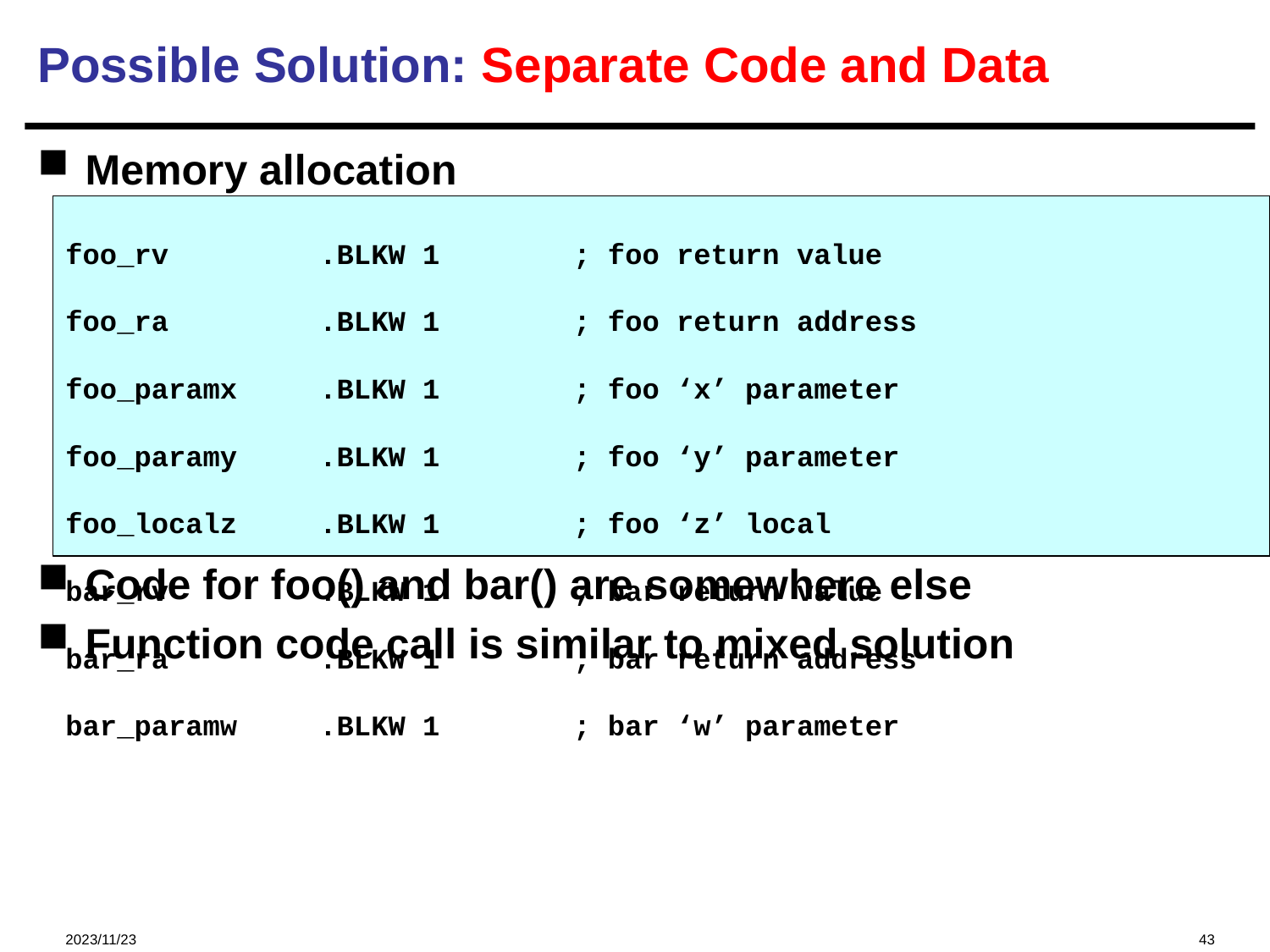

# Possible Solution: Separate Code and Data
Memory allocation

Code for foo() and bar() are somewhere else
Function code call is similar to mixed solution
foo_rv     	.BLKW 1   	; foo return value
foo_ra     	.BLKW 1  	; foo return address
foo_paramx 	.BLKW 1  	; foo ‘x’ parameter
foo_paramy 	.BLKW 1   	; foo ‘y’ parameter
foo_localz 	.BLKW 1   	; foo ‘z’ local
bar_rv     	.BLKW 1   	; bar return value
bar_ra     	.BLKW 1   	; bar return address
bar_paramw 	.BLKW 1   	; bar ‘w’ parameter
2023/11/23
43